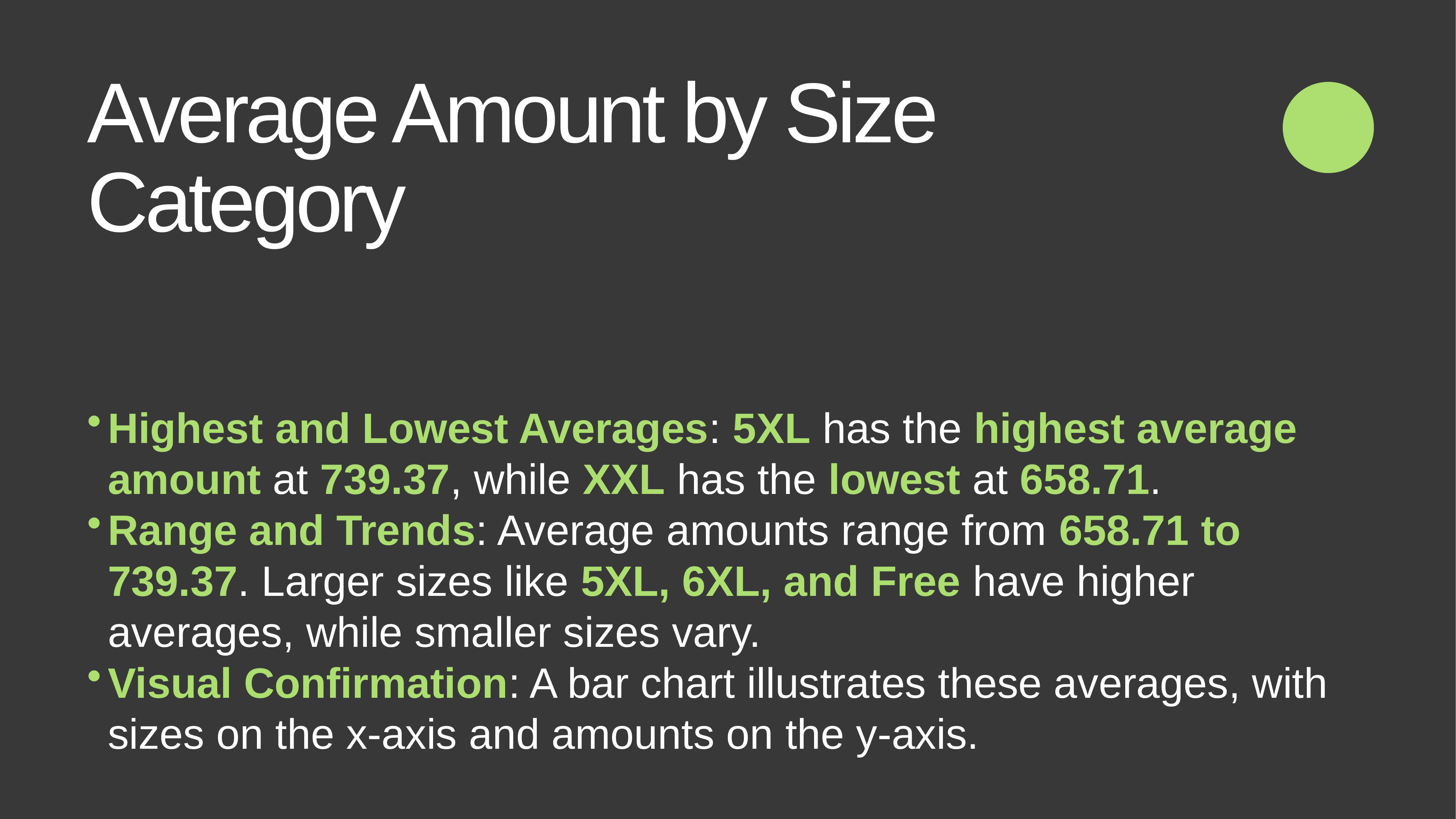

Average Amount by Size Category

Highest and Lowest Averages: 5XL has the highest average amount at 739.37, while XXL has the lowest at 658.71.
Range and Trends: Average amounts range from 658.71 to 739.37. Larger sizes like 5XL, 6XL, and Free have higher averages, while smaller sizes vary.
Visual Confirmation: A bar chart illustrates these averages, with sizes on the x-axis and amounts on the y-axis.